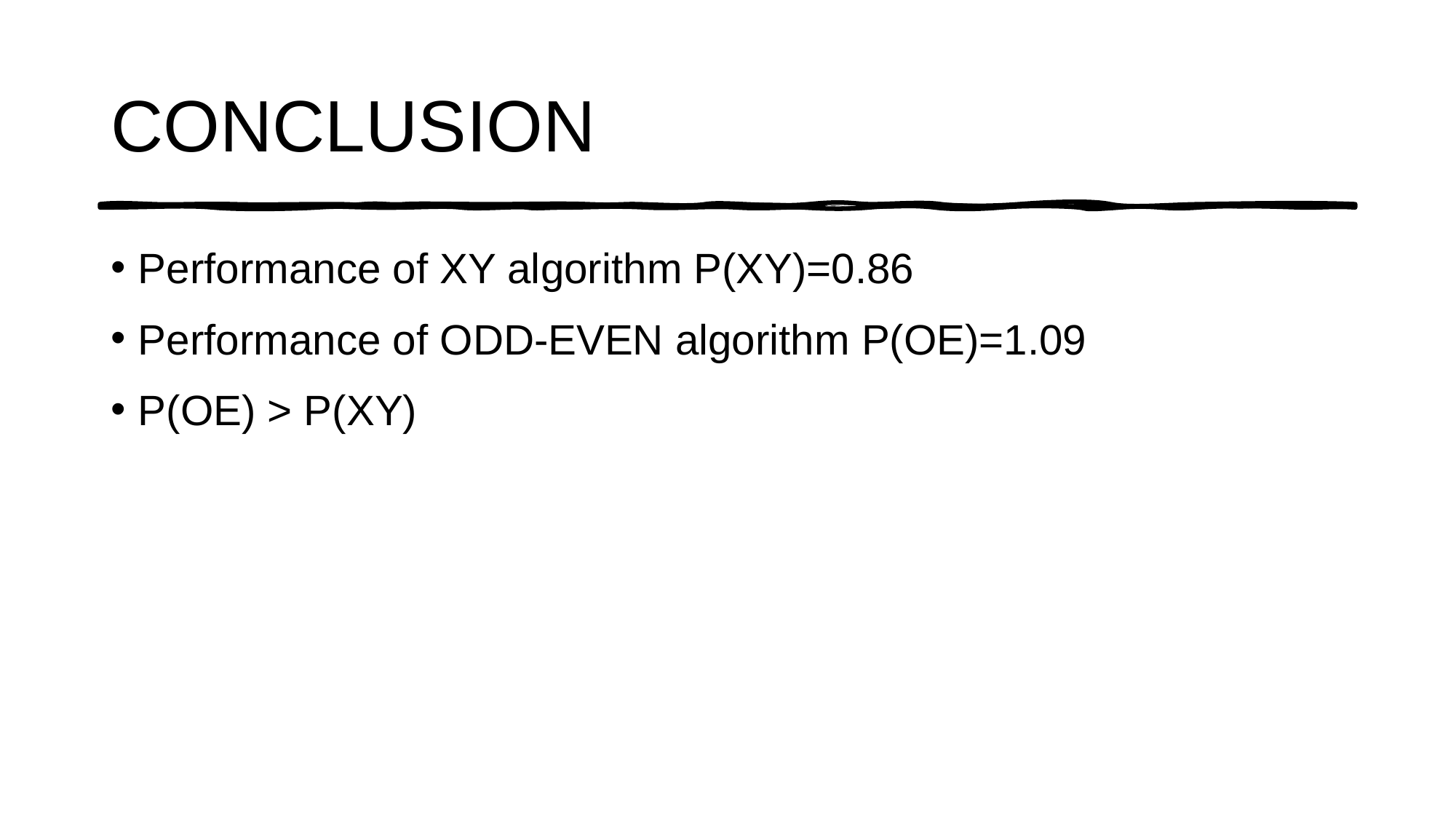

# CONCLUSION
Performance of XY algorithm P(XY)=0.86
Performance of ODD-EVEN algorithm P(OE)=1.09
P(OE) > P(XY)